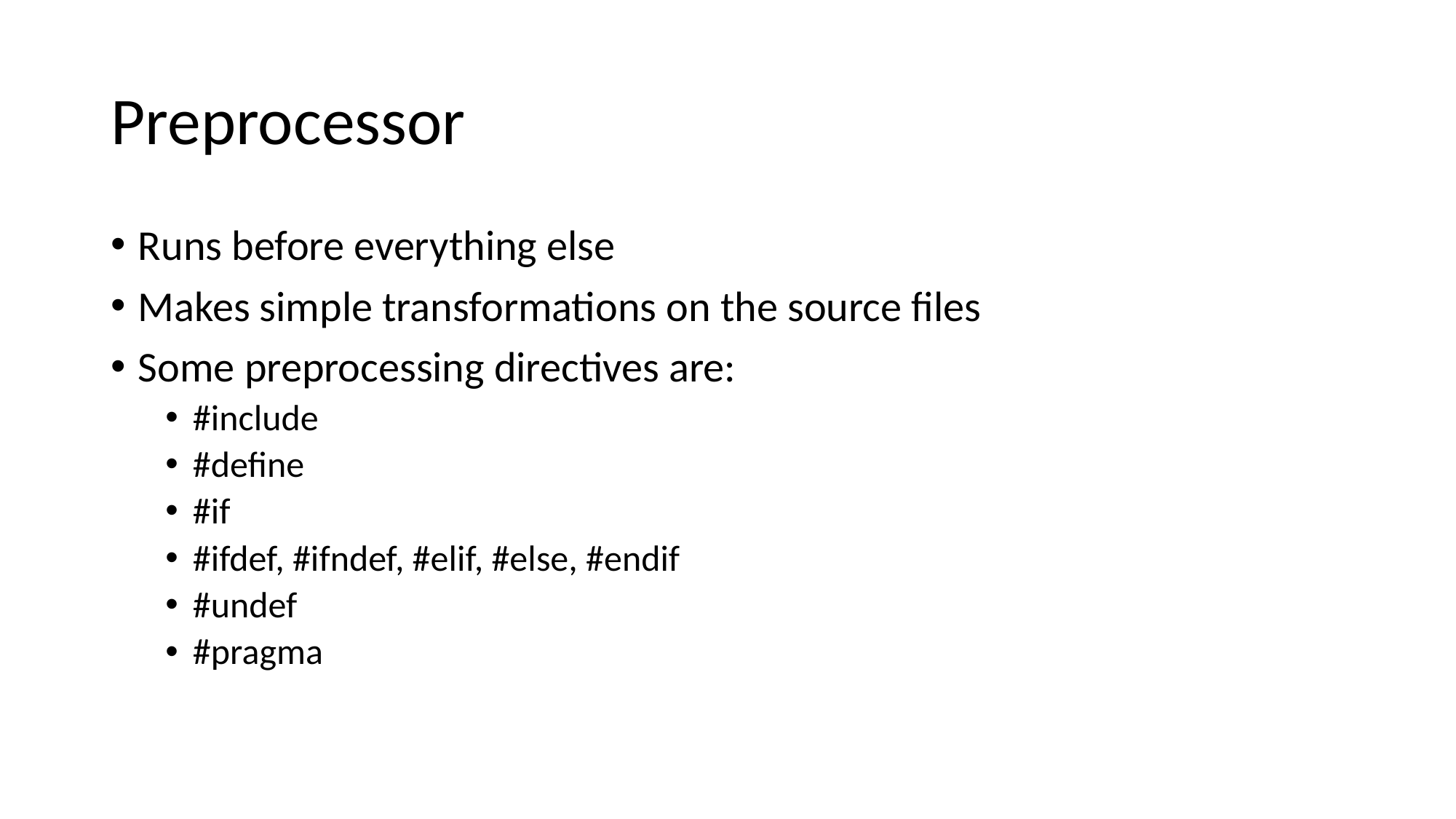

# Preprocessor
Runs before everything else
Makes simple transformations on the source files
Some preprocessing directives are:
#include
#define
#if
#ifdef, #ifndef, #elif, #else, #endif
#undef
#pragma